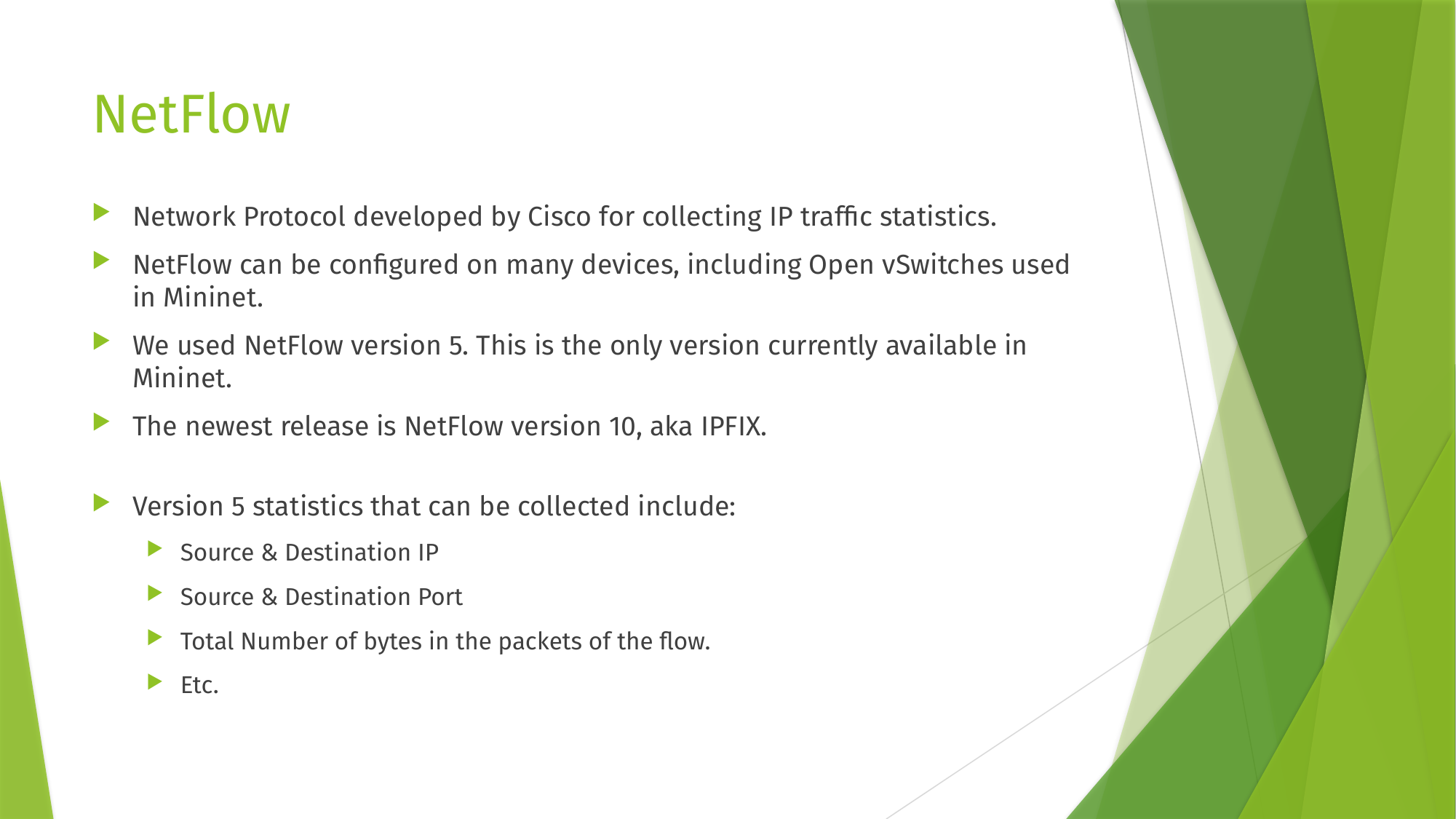

# NetFlow
Network Protocol developed by Cisco for collecting IP traffic statistics.
NetFlow can be configured on many devices, including Open vSwitches used in Mininet.
We used NetFlow version 5. This is the only version currently available in Mininet.
The newest release is NetFlow version 10, aka IPFIX.
Version 5 statistics that can be collected include:
Source & Destination IP
Source & Destination Port
Total Number of bytes in the packets of the flow.
Etc.